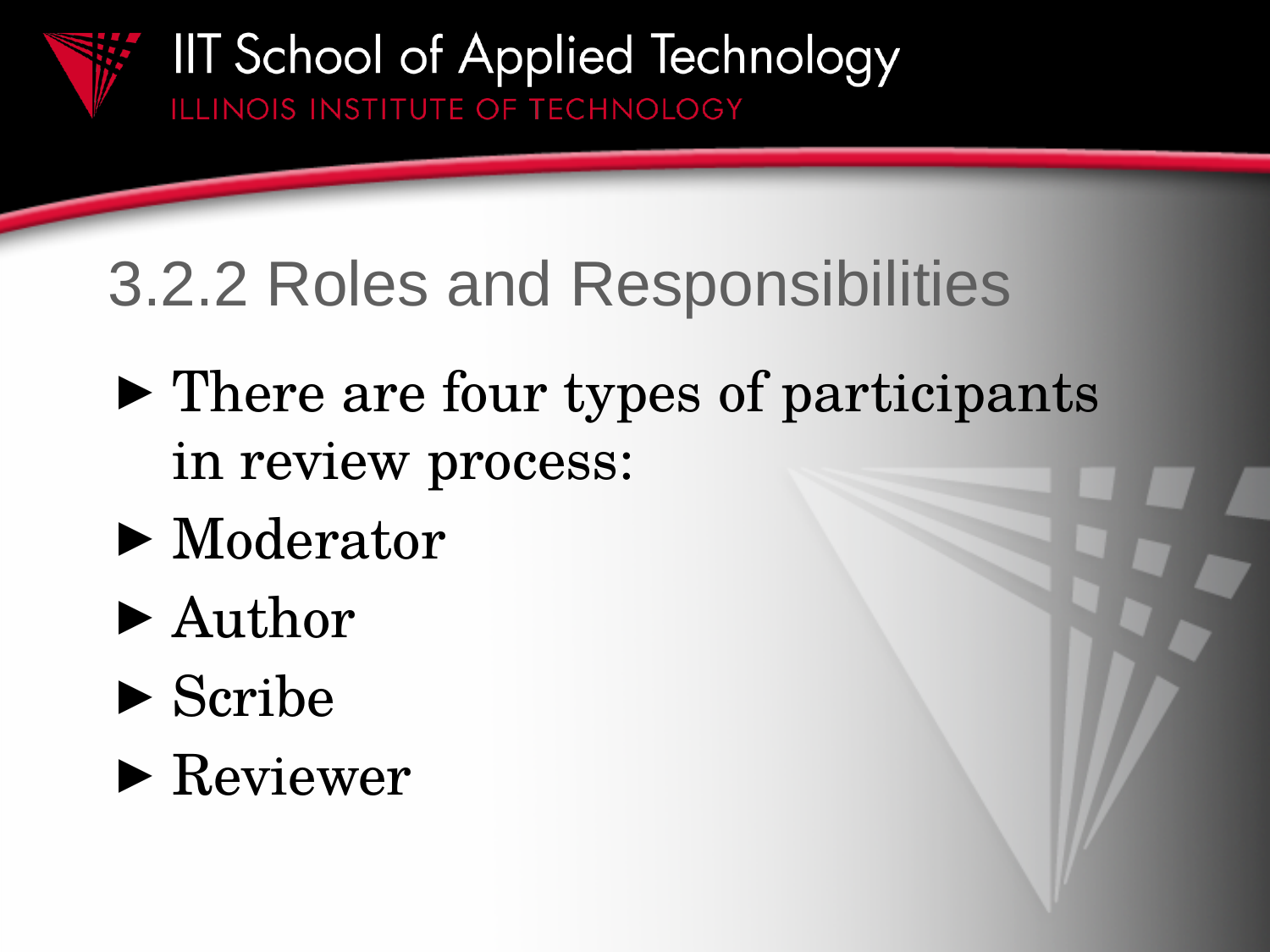

# 3.2.2 Roles and Responsibilities
There are four types of participants in review process:
Moderator
Author
Scribe
Reviewer